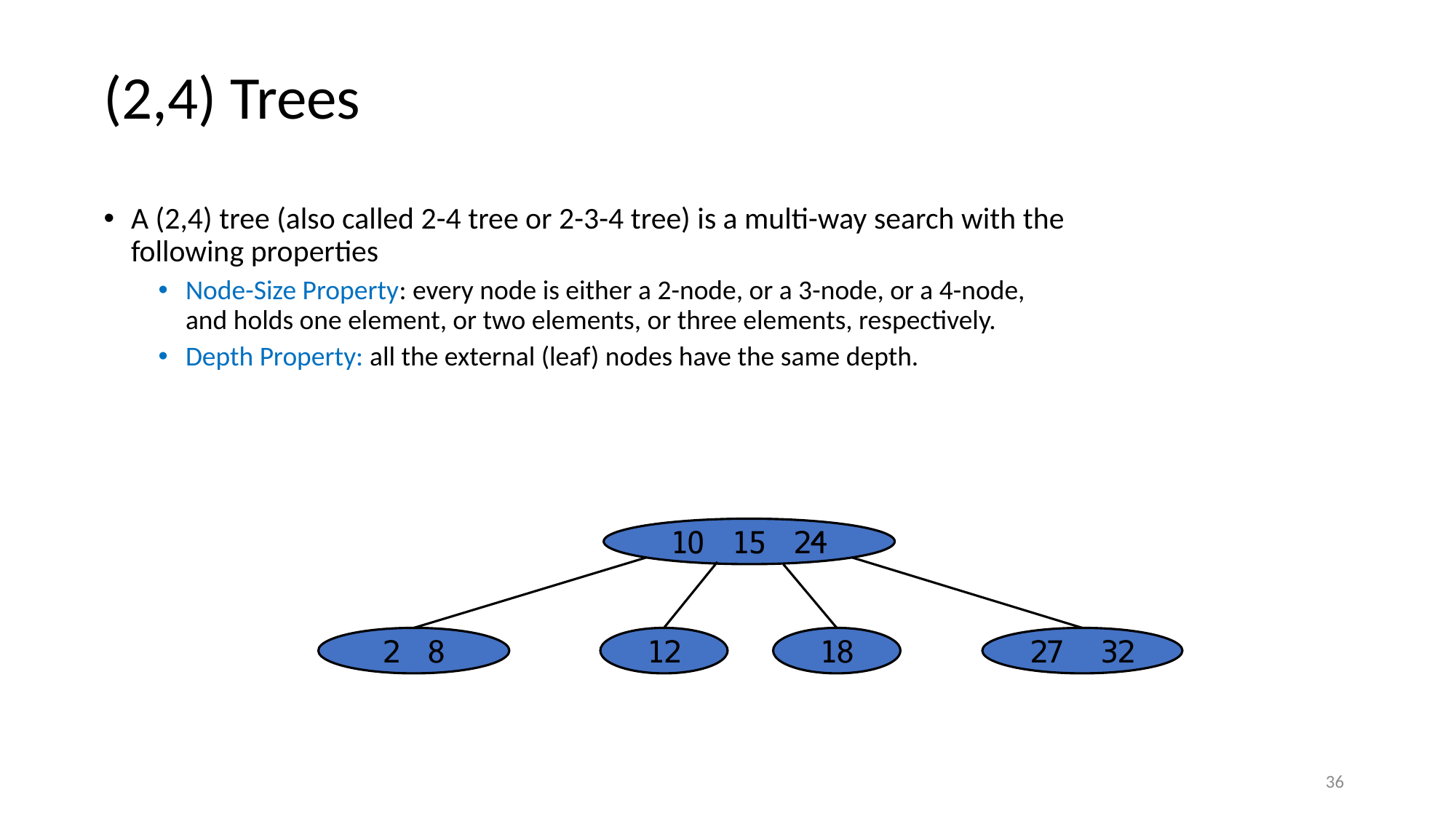

# (2,4) Trees
A (2,4) tree (also called 2-4 tree or 2-3-4 tree) is a multi-way search with the following properties
Node-Size Property: every node is either a 2-node, or a 3-node, or a 4-node, and holds one element, or two elements, or three elements, respectively.
Depth Property: all the external (leaf) nodes have the same depth.
10   15   24
2   8
12
18
27    32
36